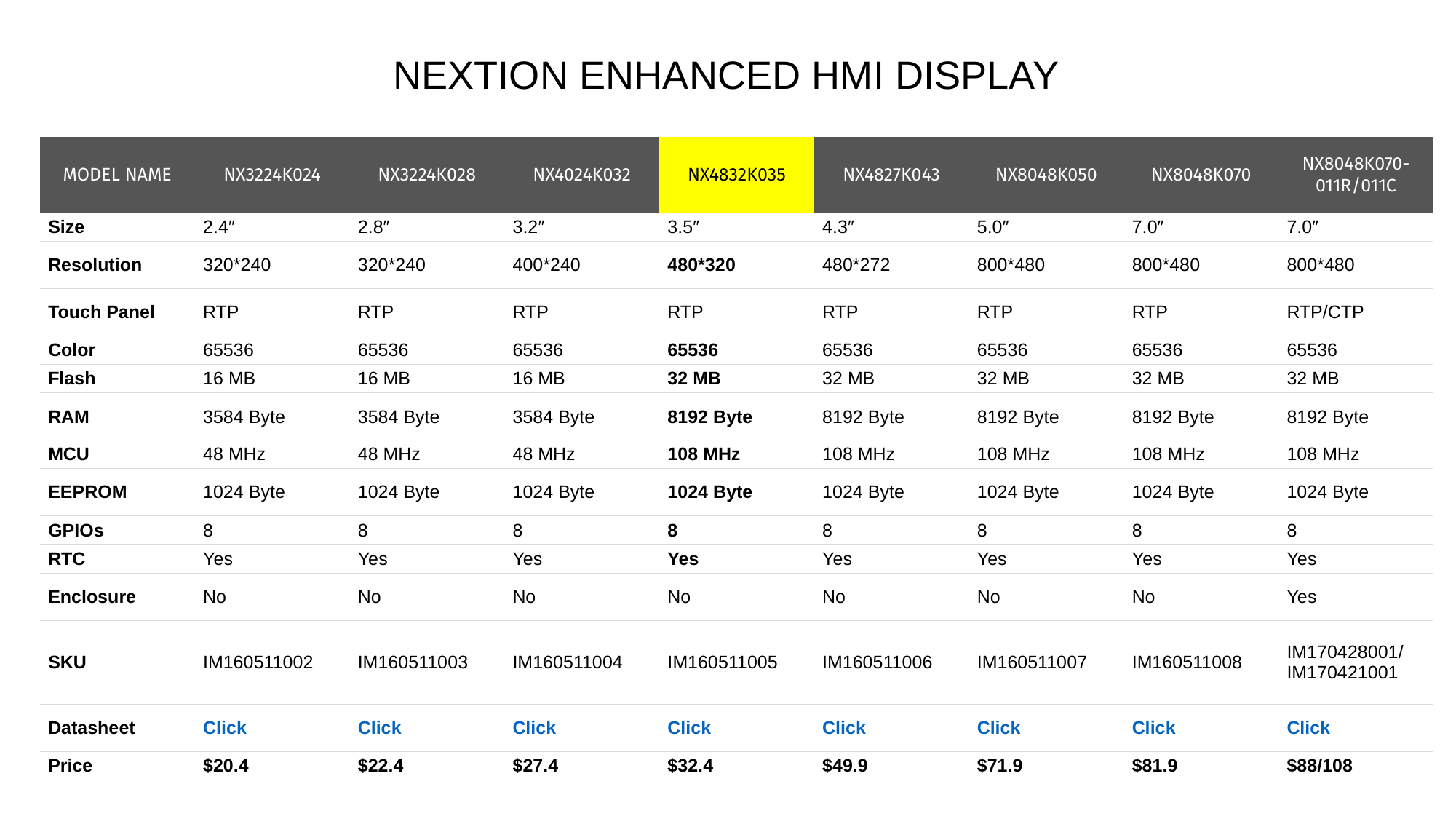

NEXTION ENHANCED HMI DISPLAY
| MODEL NAME | NX3224K024 | NX3224K028 | NX4024K032 | NX4832K035 | NX4827K043 | NX8048K050 | NX8048K070 | NX8048K070-011R/011C |
| --- | --- | --- | --- | --- | --- | --- | --- | --- |
| Size | 2.4″ | 2.8″ | 3.2″ | 3.5″ | 4.3″ | 5.0″ | 7.0″ | 7.0″ |
| Resolution | 320\*240 | 320\*240 | 400\*240 | 480\*320 | 480\*272 | 800\*480 | 800\*480 | 800\*480 |
| Touch Panel | RTP | RTP | RTP | RTP | RTP | RTP | RTP | RTP/CTP |
| Color | 65536 | 65536 | 65536 | 65536 | 65536 | 65536 | 65536 | 65536 |
| Flash | 16 MB | 16 MB | 16 MB | 32 MB | 32 MB | 32 MB | 32 MB | 32 MB |
| RAM | 3584 Byte | 3584 Byte | 3584 Byte | 8192 Byte | 8192 Byte | 8192 Byte | 8192 Byte | 8192 Byte |
| MCU | 48 MHz | 48 MHz | 48 MHz | 108 MHz | 108 MHz | 108 MHz | 108 MHz | 108 MHz |
| EEPROM | 1024 Byte | 1024 Byte | 1024 Byte | 1024 Byte | 1024 Byte | 1024 Byte | 1024 Byte | 1024 Byte |
| GPIOs | 8 | 8 | 8 | 8 | 8 | 8 | 8 | 8 |
| RTC | Yes | Yes | Yes | Yes | Yes | Yes | Yes | Yes |
| Enclosure | No | No | No | No | No | No | No | Yes |
| SKU | IM160511002 | IM160511003 | IM160511004 | IM160511005 | IM160511006 | IM160511007 | IM160511008 | IM170428001/IM170421001 |
| Datasheet | Click | Click | Click | Click | Click | Click | Click | Click |
| Price | $20.4 | $22.4 | $27.4 | $32.4 | $49.9 | $71.9 | $81.9 | $88/108 |